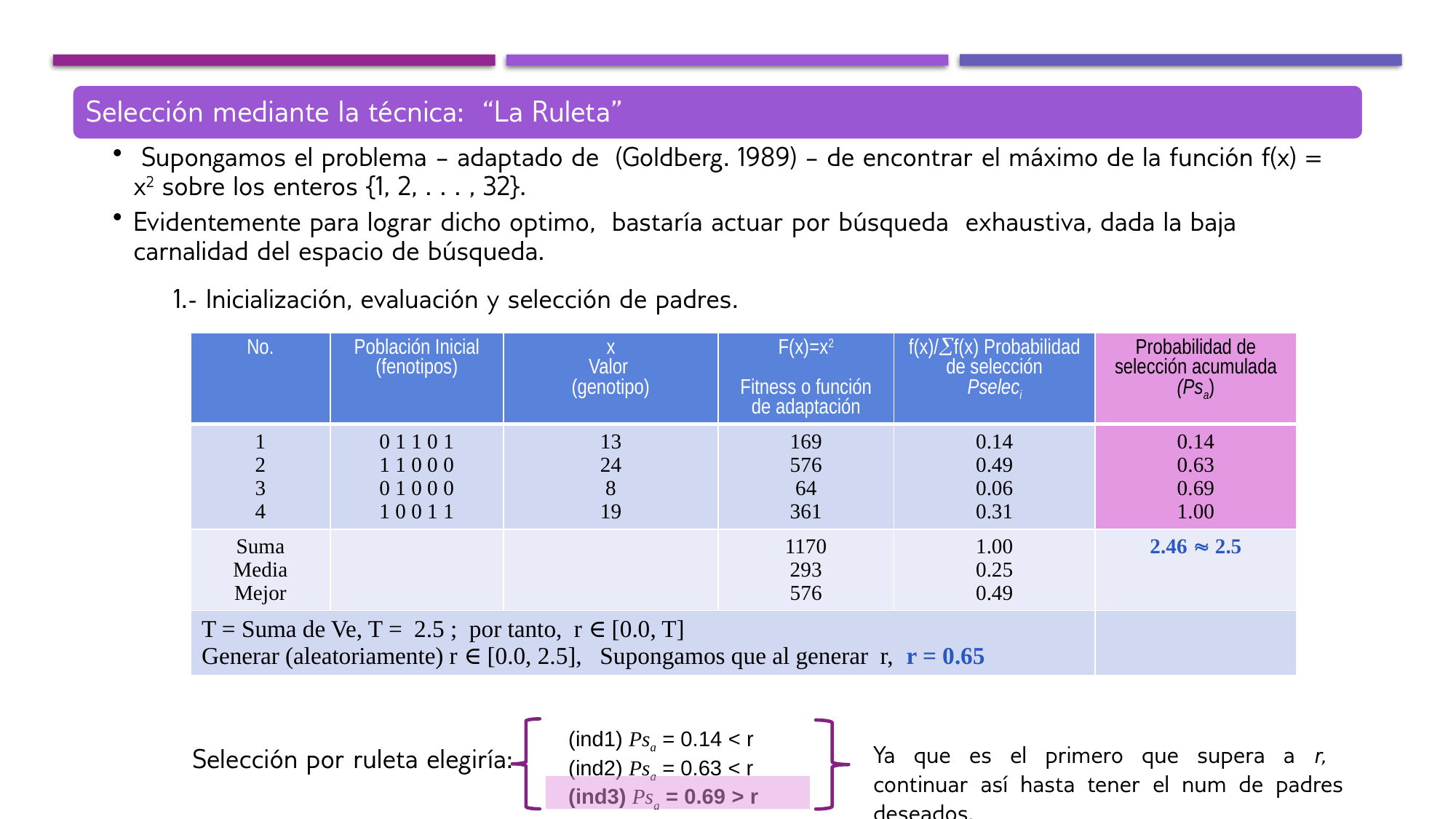

Selección mediante la técnica:  “La Ruleta”
 Supongamos el problema – adaptado de  (Goldberg. 1989) – de encontrar el máximo de la función f(x) = x2 sobre los enteros {1, 2, . . . , 32}.
Evidentemente para lograr dicho optimo,  bastaría actuar por búsqueda  exhaustiva, dada la baja carnalidad del espacio de búsqueda.
Ej. Selección simple
1.- Inicialización, evaluación y selección de padres.
| No. | Población Inicial (fenotipos) | x Valor (genotipo) | F(x)=x2 Fitness o función de adaptación | f(x)/∑f(x) Probabilidad de selección Pseleci | Probabilidad de selección acumulada (Psa) |
| --- | --- | --- | --- | --- | --- |
| 1 2 3 4 | 0 1 1 0 1 1 1 0 0 0 0 1 0 0 0 1 0 0 1 1 | 13 24 8 19 | 169 576 64 361 | 0.14 0.49 0.06 0.31 | 0.14 0.63 0.69 1.00 |
| Suma Media Mejor |  |  | 1170 293 576 | 1.00 0.25 0.49 | 2.46 ≈ 2.5 |
| T = Suma de Ve, T = 2.5 ; por tanto, r ∈ [0.0, T] Generar (aleatoriamente) r ∈ [0.0, 2.5], Supongamos que al generar r, r = 0.65 |  |  |  |  |  |

(ind1) Psa = 0.14 < r
(ind2) Psa = 0.63 < r
(ind3) Psa = 0.69 > r

Ya que es el primero que supera a r,  continuar así hasta tener el num de padres deseados.
Selección por ruleta elegiría: